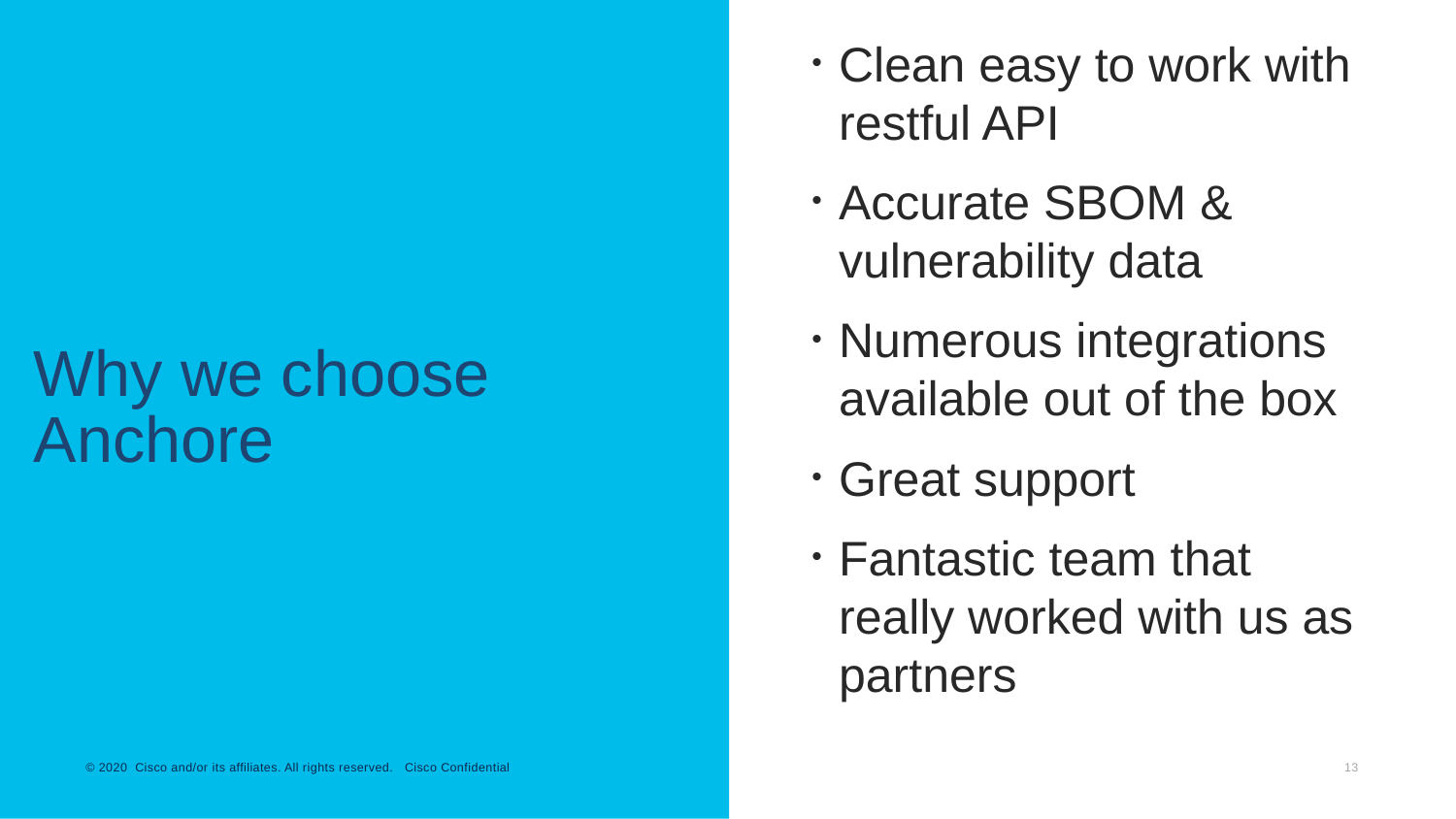

Clean easy to work with restful API
Accurate SBOM & vulnerability data
Numerous integrations available out of the box
Great support
Fantastic team that really worked with us as partners

# Why we choose Anchore